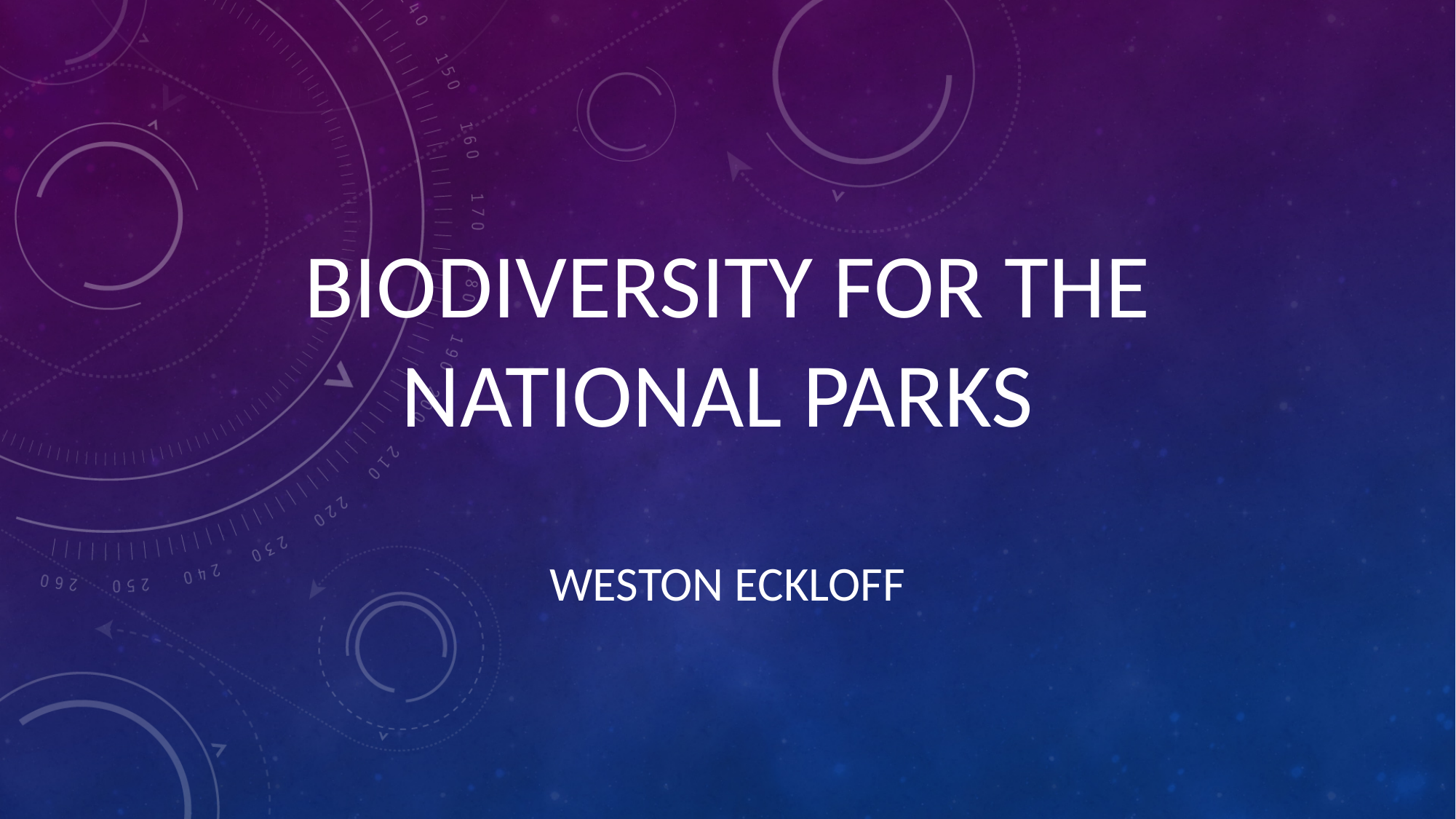

# Biodiversity for the national parks
Weston Eckloff